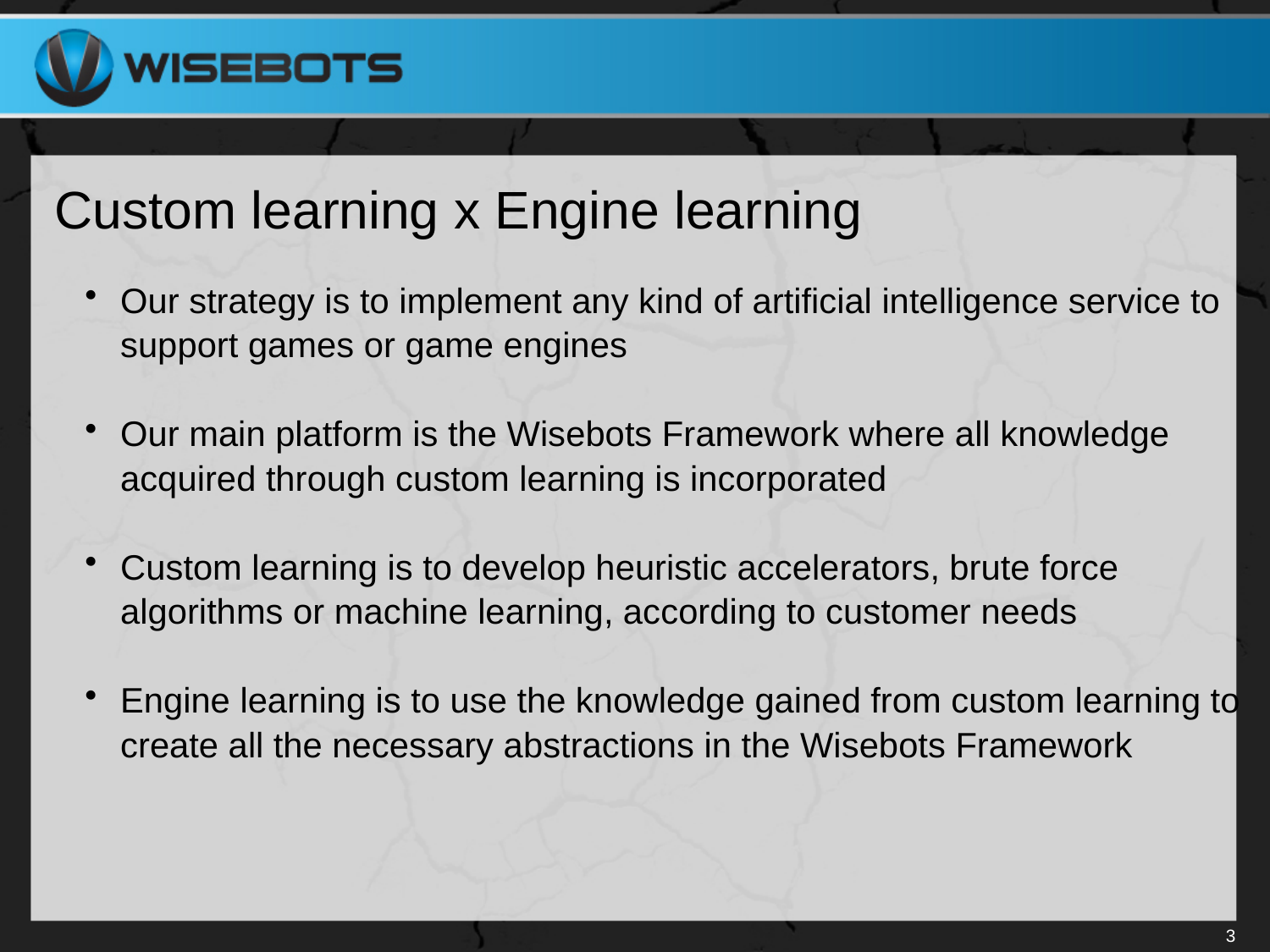

# Custom learning x Engine learning
Our strategy is to implement any kind of artificial intelligence service to support games or game engines

Our main platform is the Wisebots Framework where all knowledge acquired through custom learning is incorporated

Custom learning is to develop heuristic accelerators, brute force algorithms or machine learning, according to customer needs

Engine learning is to use the knowledge gained from custom learning to create all the necessary abstractions in the Wisebots Framework

3